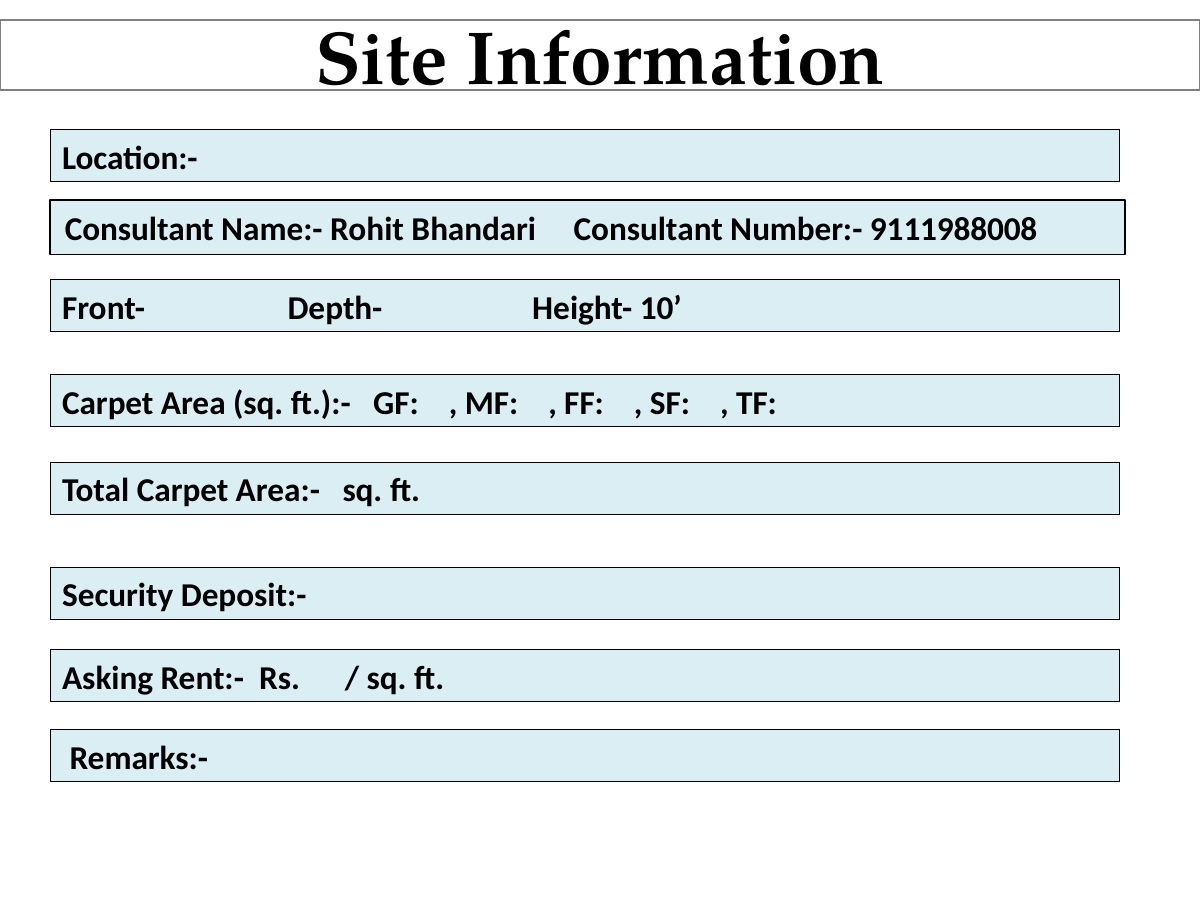

# Site Information
Location:-
Consultant Name:- Rohit Bhandari     Consultant Number:- 9111988008
Front-                   Depth-                    Height- 10’
Carpet Area (sq. ft.):-   GF:    , MF:    , FF:    , SF:    , TF:
Total Carpet Area:-   sq. ft.
Security Deposit:-
Asking Rent:-  Rs.      / sq. ft.
 Remarks:-